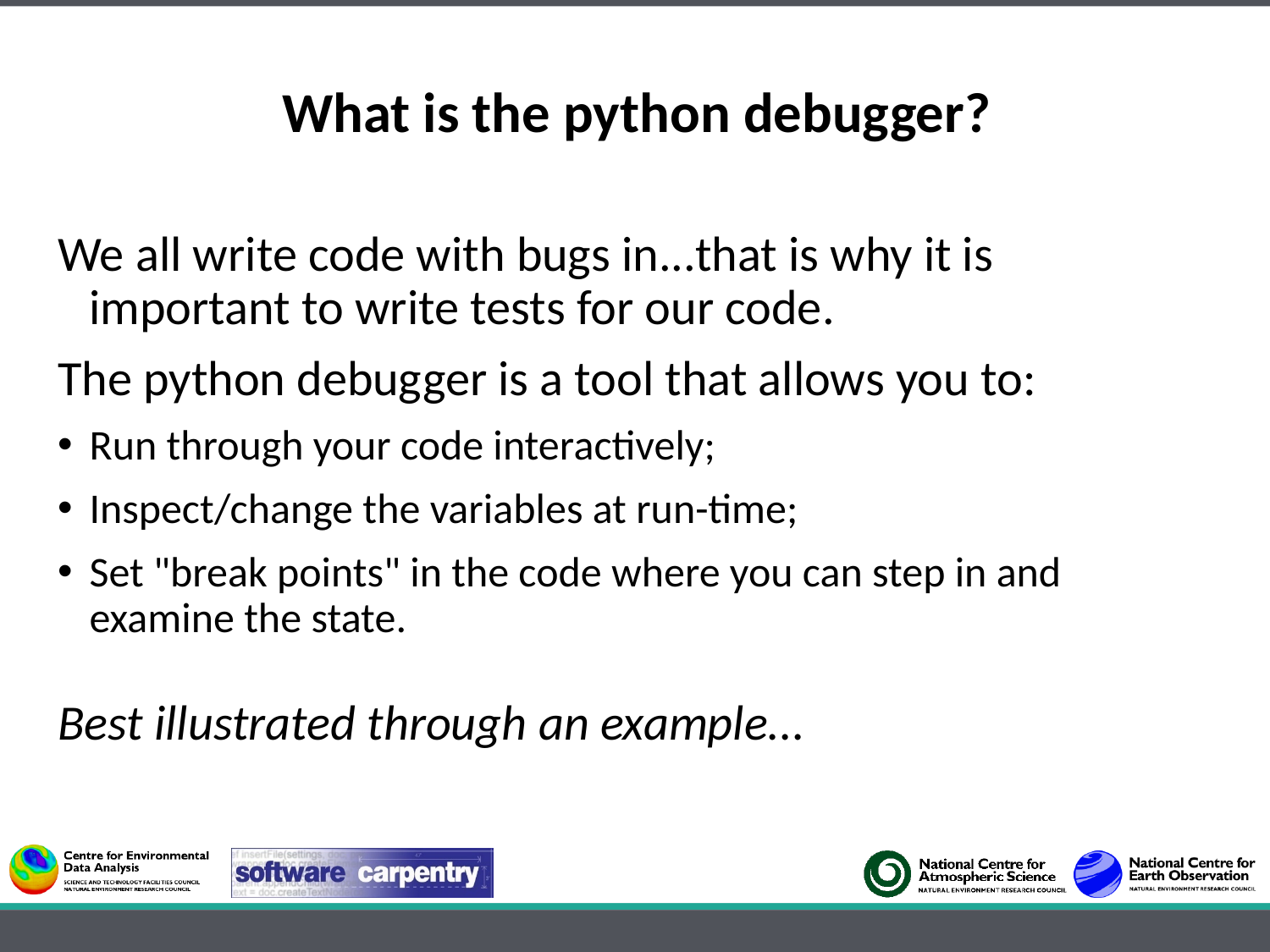

# What is the python debugger?
We all write code with bugs in...that is why it is important to write tests for our code.
The python debugger is a tool that allows you to:
Run through your code interactively;
Inspect/change the variables at run-time;
Set "break points" in the code where you can step in and examine the state.

Best illustrated through an example...